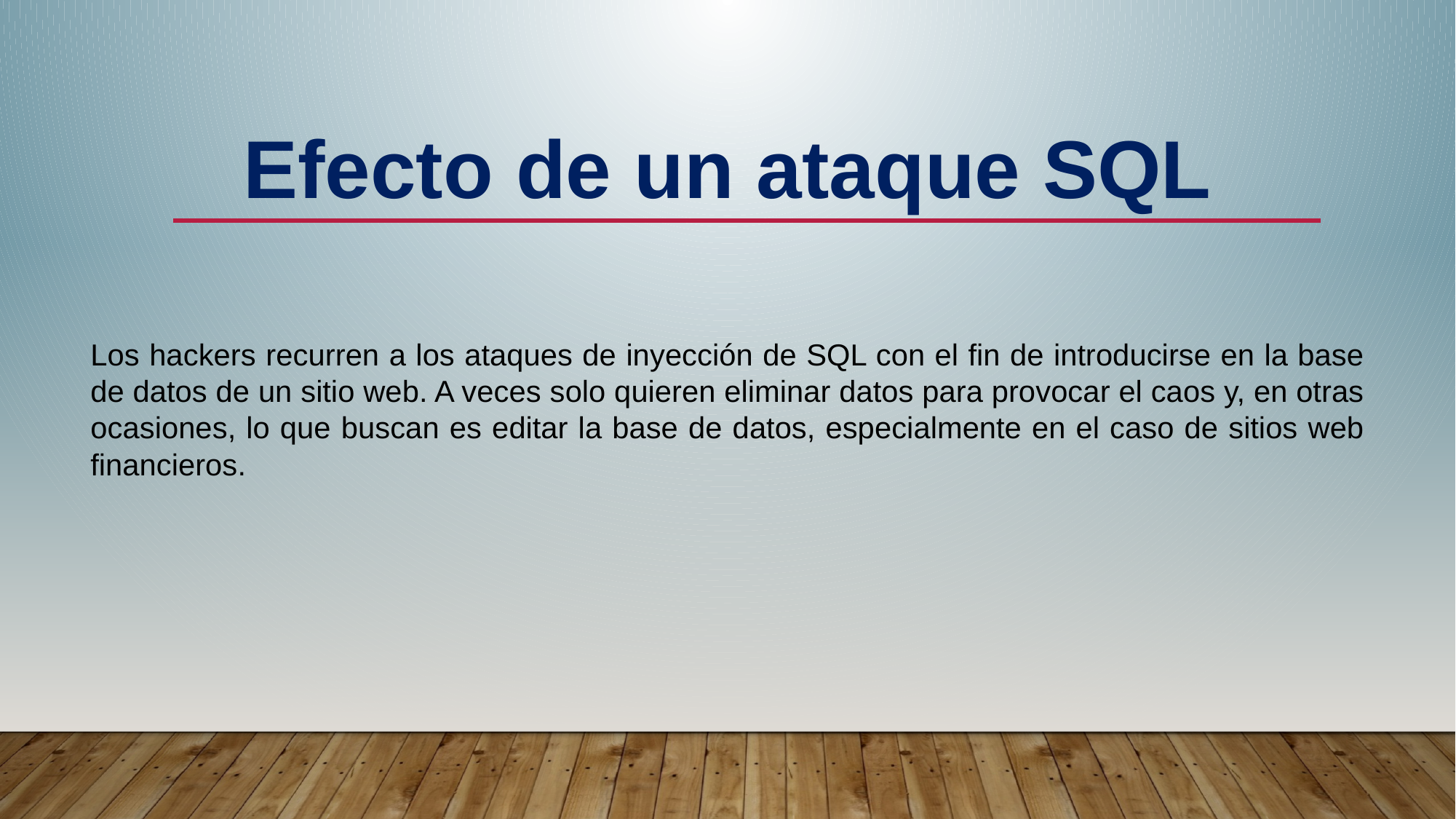

Efecto de un ataque SQL
Los hackers recurren a los ataques de inyección de SQL con el fin de introducirse en la base de datos de un sitio web. A veces solo quieren eliminar datos para provocar el caos y, en otras ocasiones, lo que buscan es editar la base de datos, especialmente en el caso de sitios web financieros.